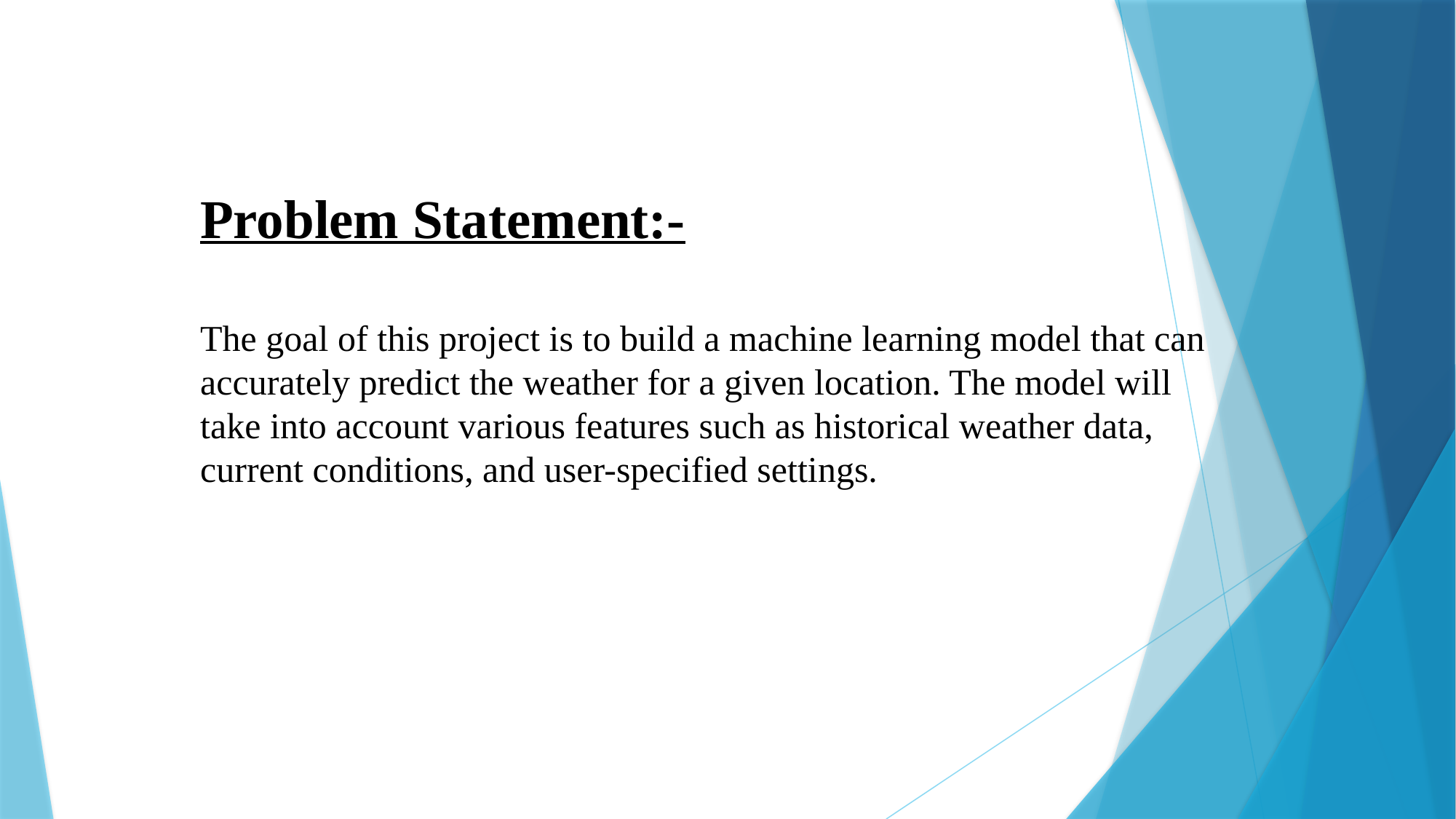

Problem Statement:-

The goal of this project is to build a machine learning model that can accurately predict the weather for a given location. The model will take into account various features such as historical weather data, current conditions, and user-specified settings.